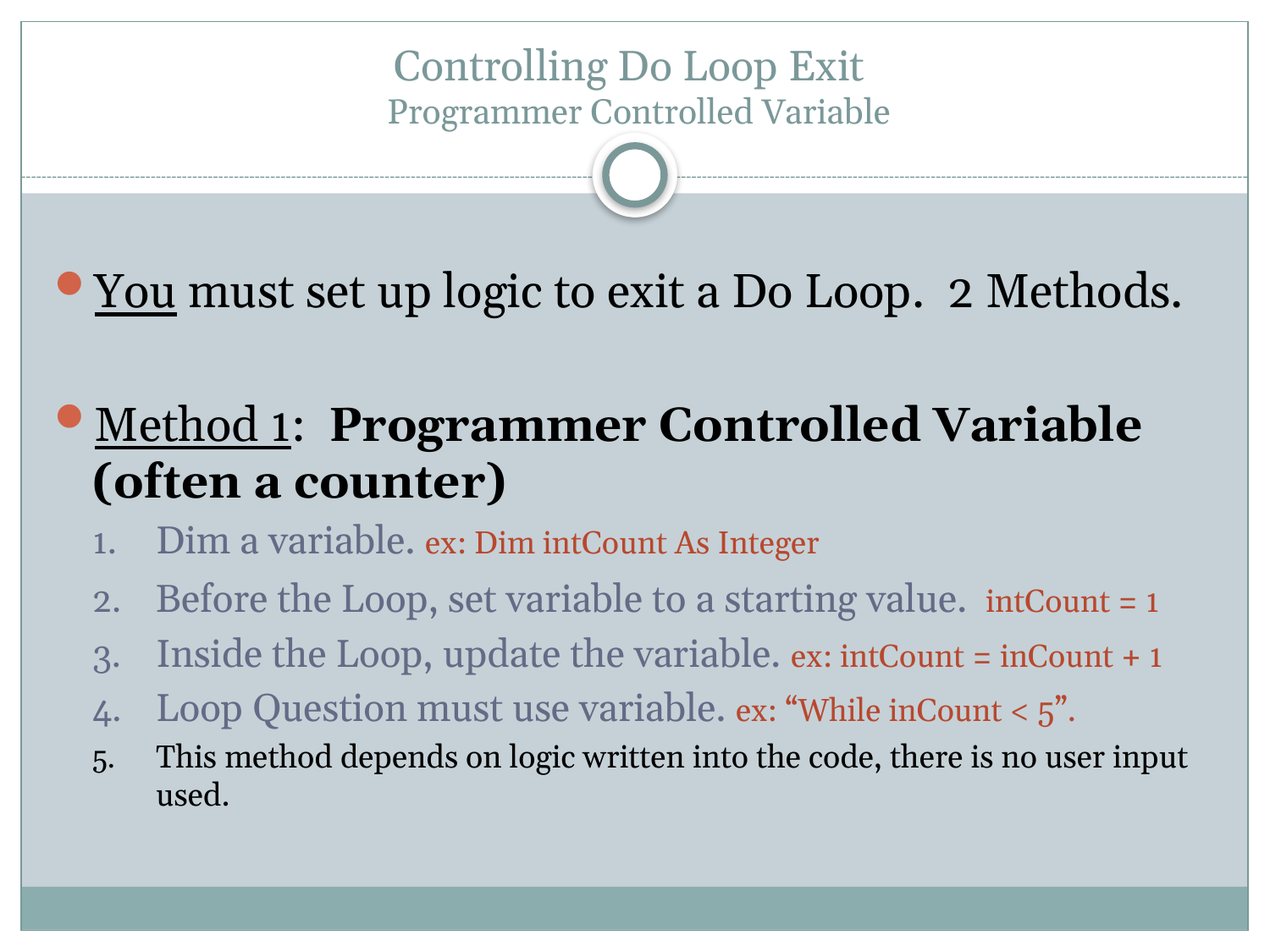

# Controlling Do Loop Exit Programmer Controlled Variable
You must set up logic to exit a Do Loop.  2 Methods.

Method 1:  Programmer Controlled Variable (often a counter)
Dim a variable. ex: Dim intCount As Integer
Before the Loop, set variable to a starting value.  intCount = 1
Inside the Loop, update the variable. ex: intCount = inCount + 1
Loop Question must use variable. ex: “While inCount < 5”.
This method depends on logic written into the code, there is no user input used.